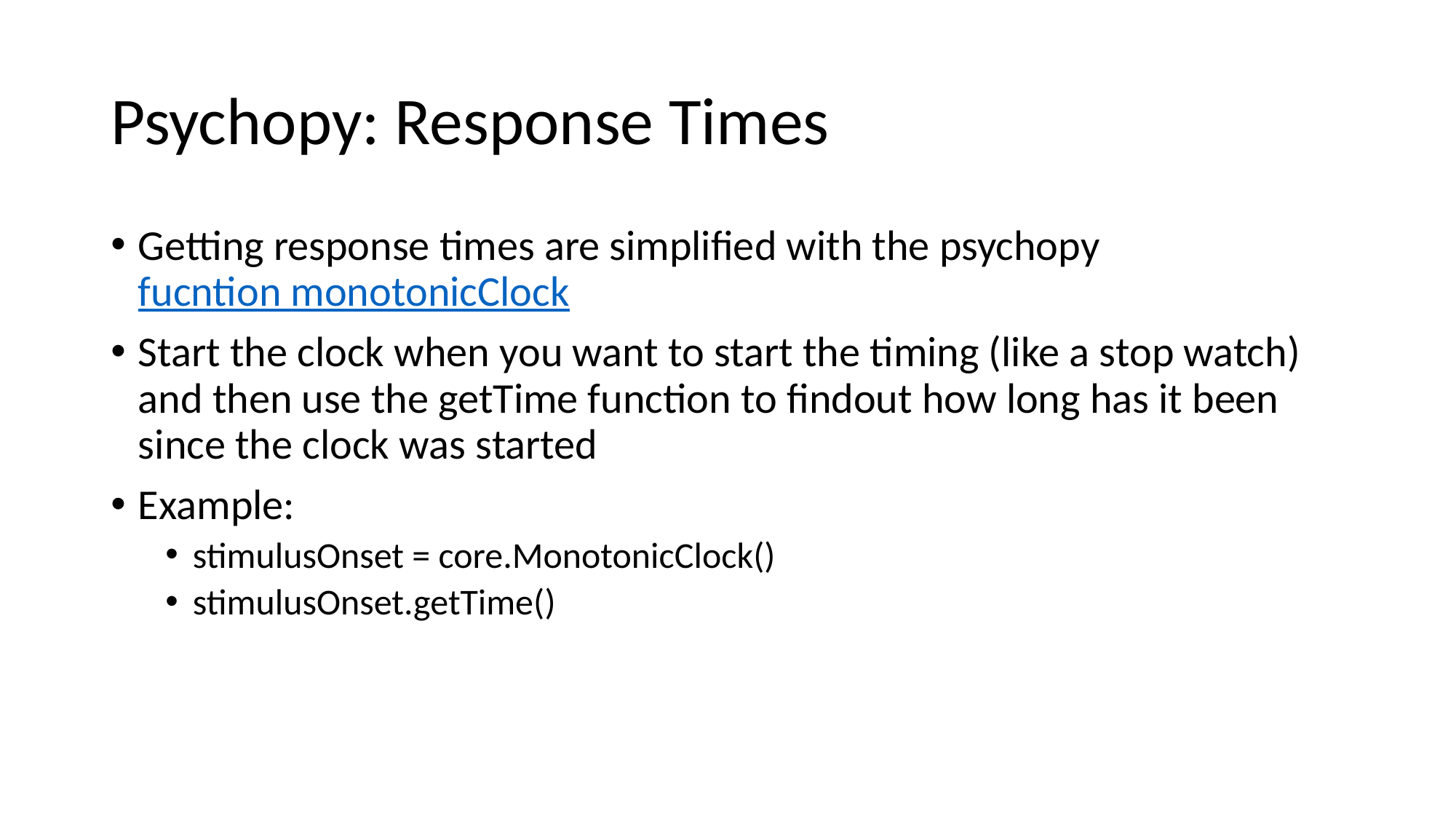

# Psychopy: Response Times
Getting response times are simplified with the psychopy fucntion monotonicClock
Start the clock when you want to start the timing (like a stop watch) and then use the getTime function to findout how long has it been since the clock was started
Example:
stimulusOnset = core.MonotonicClock()
stimulusOnset.getTime()